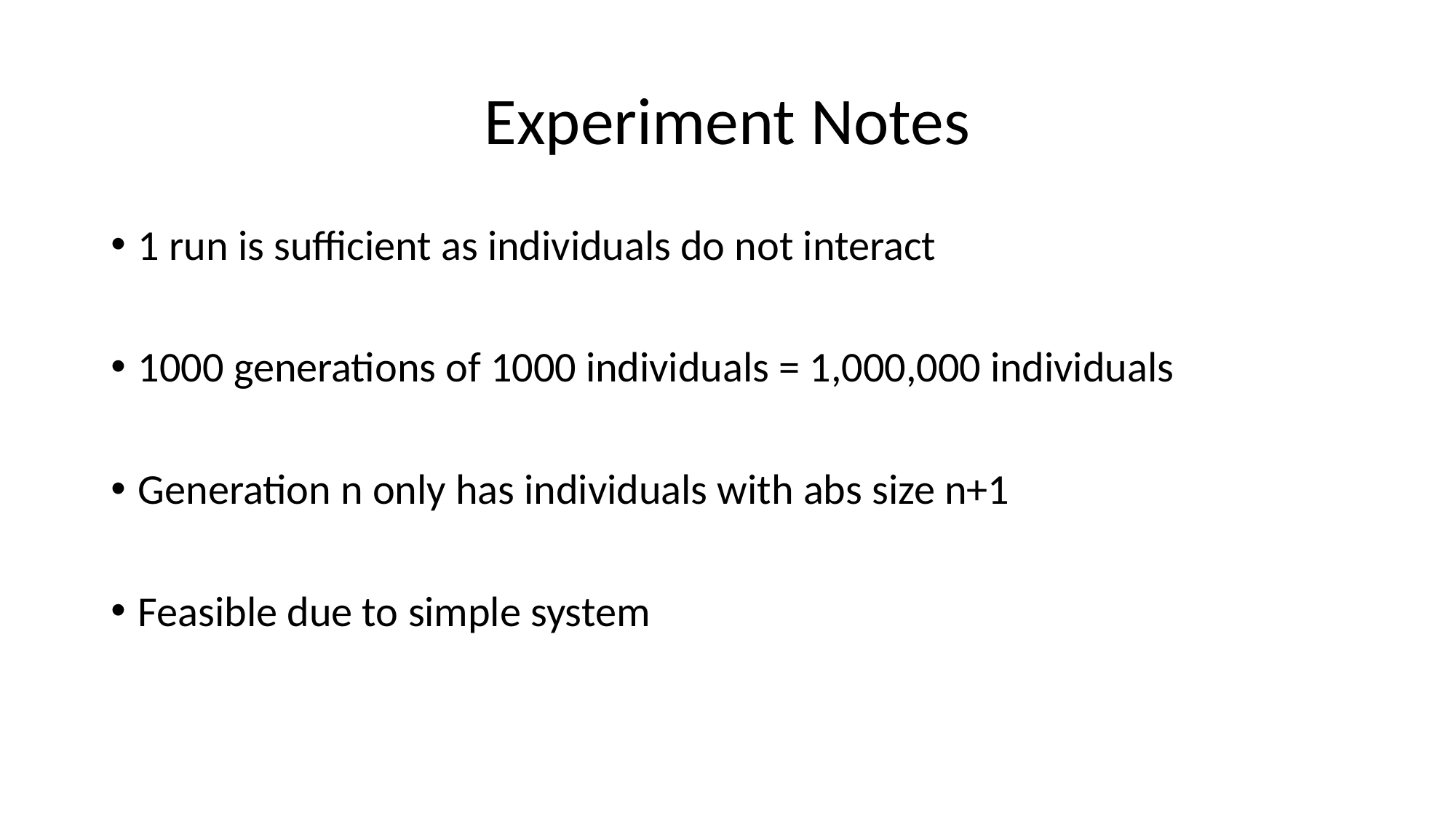

# Experiment Notes
1 run is sufficient as individuals do not interact

1000 generations of 1000 individuals = 1,000,000 individuals

Generation n only has individuals with abs size n+1

Feasible due to simple system